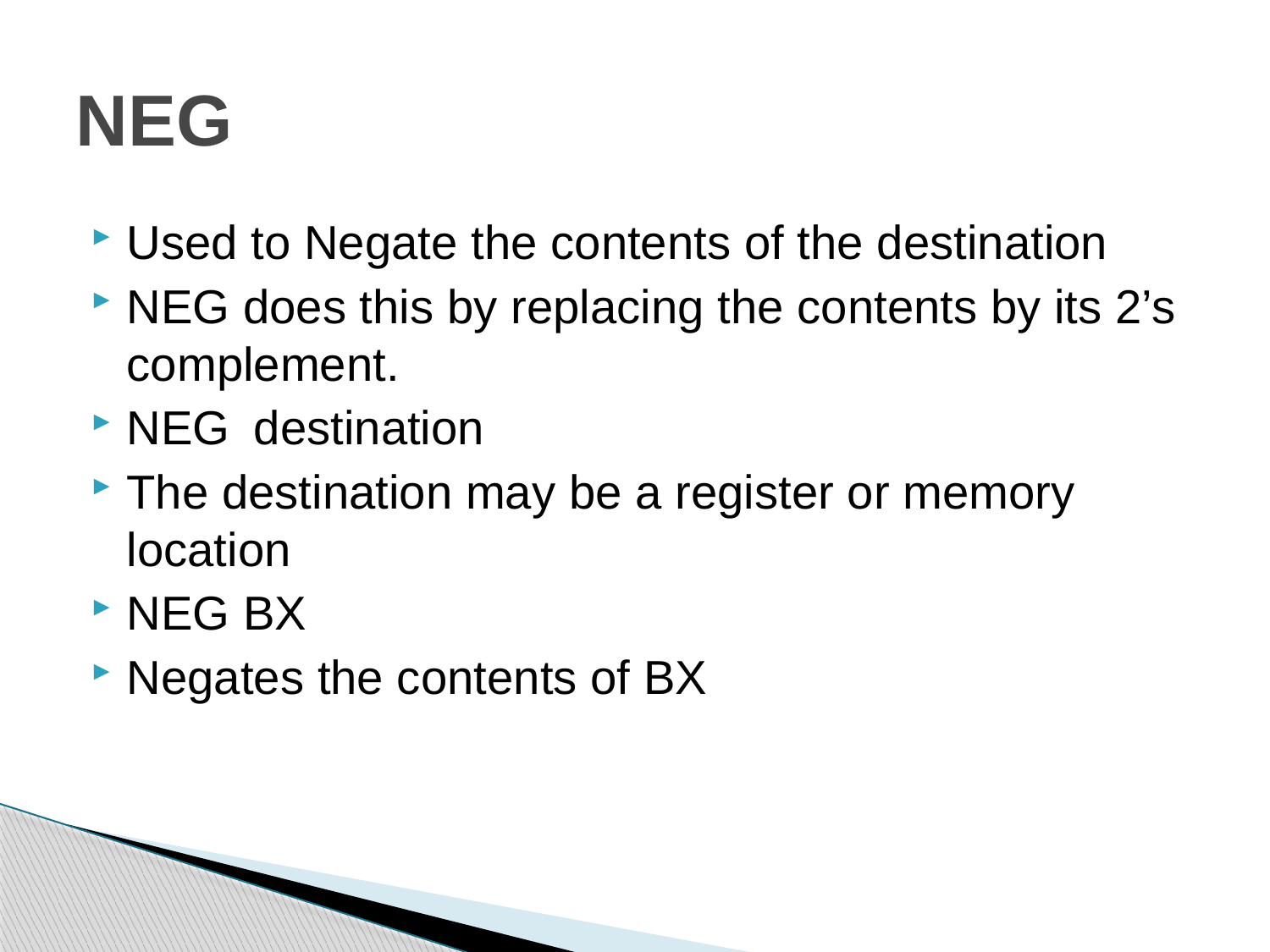

# NEG
Used to Negate the contents of the destination
NEG does this by replacing the contents by its 2’s complement.
NEG	destination
The destination may be a register or memory location
NEG BX
Negates the contents of BX